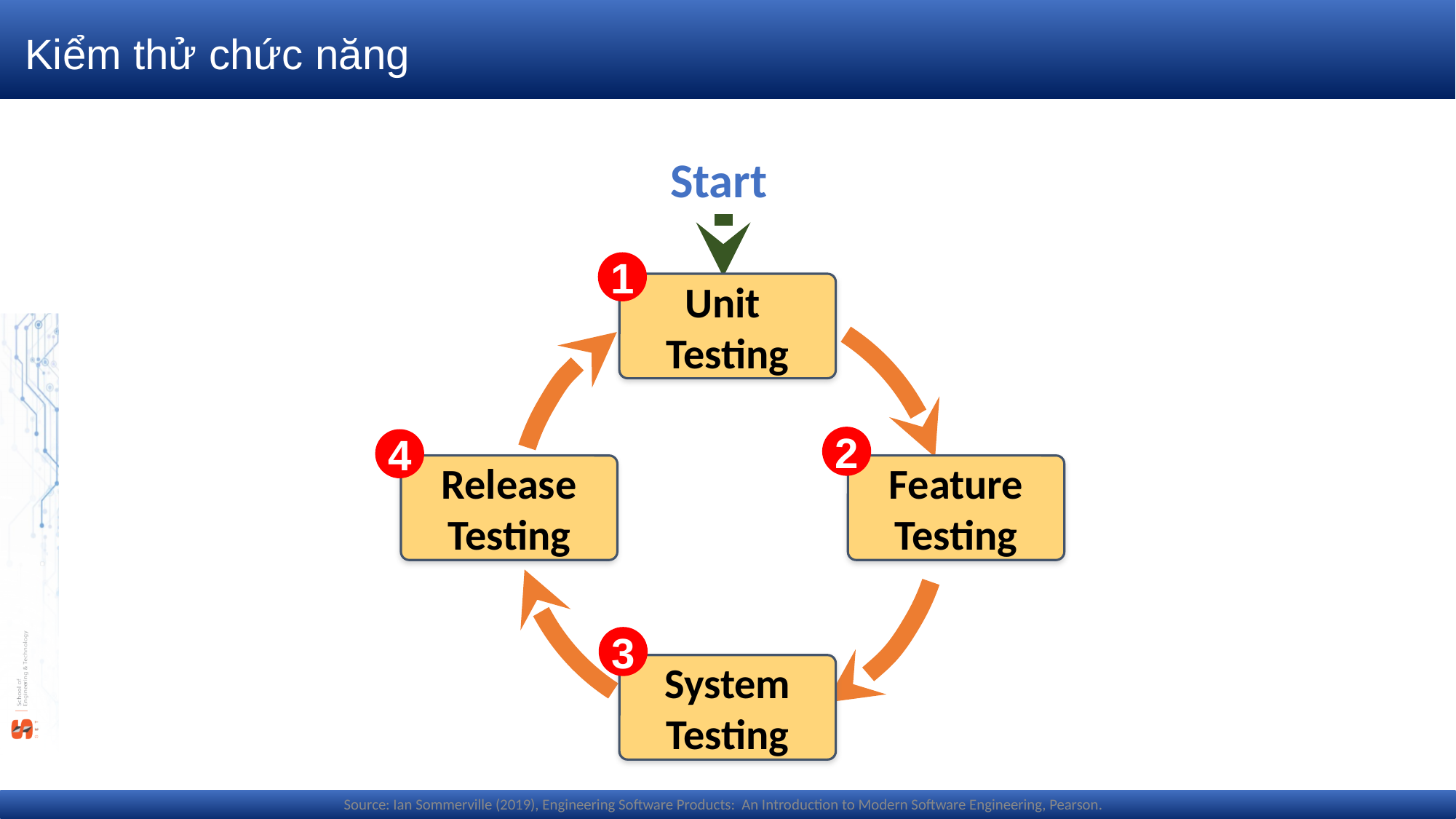

# Kiểm thử chức năng

Start
1
Unit
Testing

2
4
Release
Testing
Feature
Testing
3
System
Testing
Source: Ian Sommerville (2019), Engineering Software Products:  An Introduction to Modern Software Engineering, Pearson.